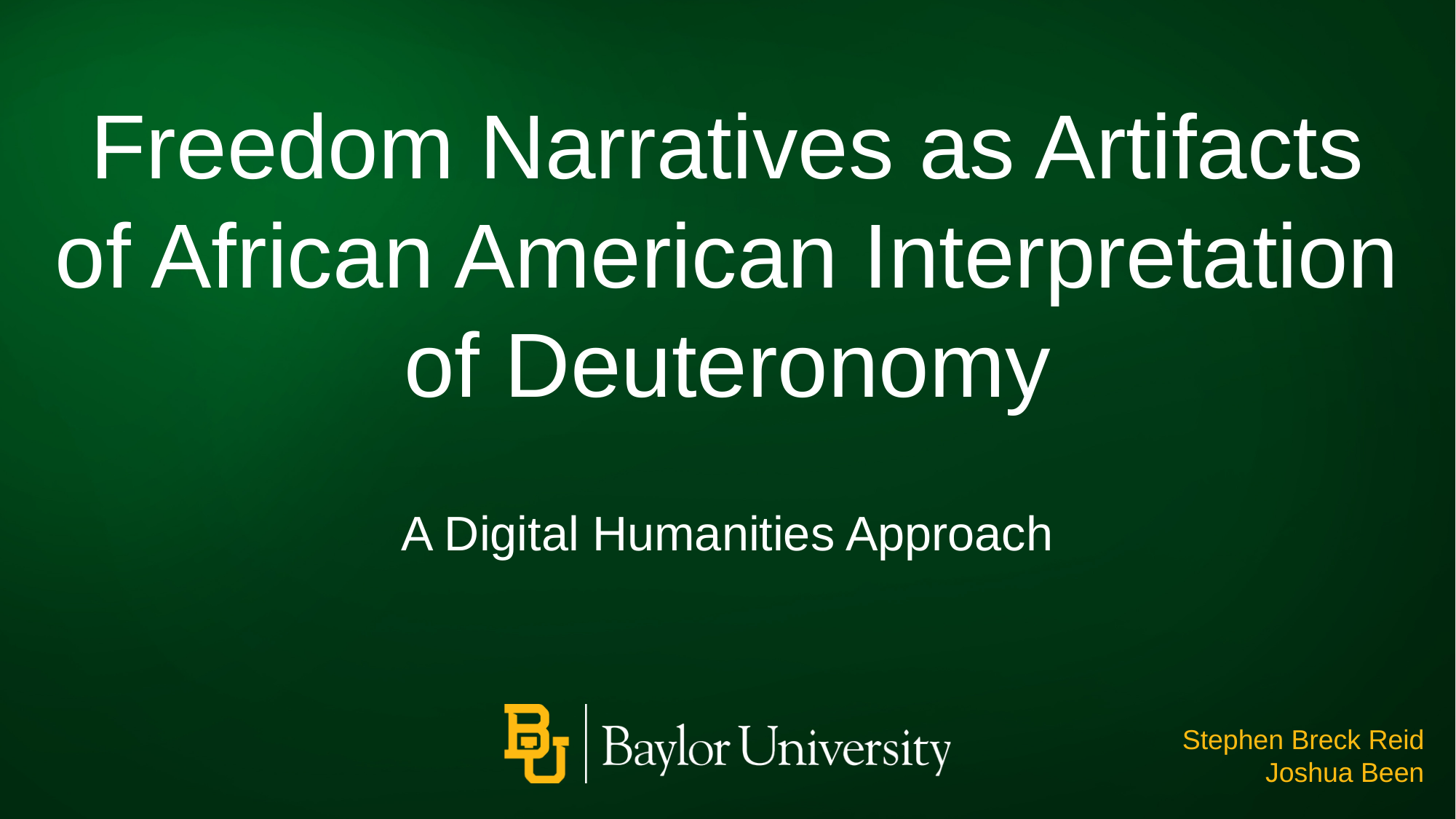

Freedom Narratives as Artifacts of African American Interpretation of Deuteronomy
A Digital Humanities Approach
Stephen Breck Reid
Joshua Been